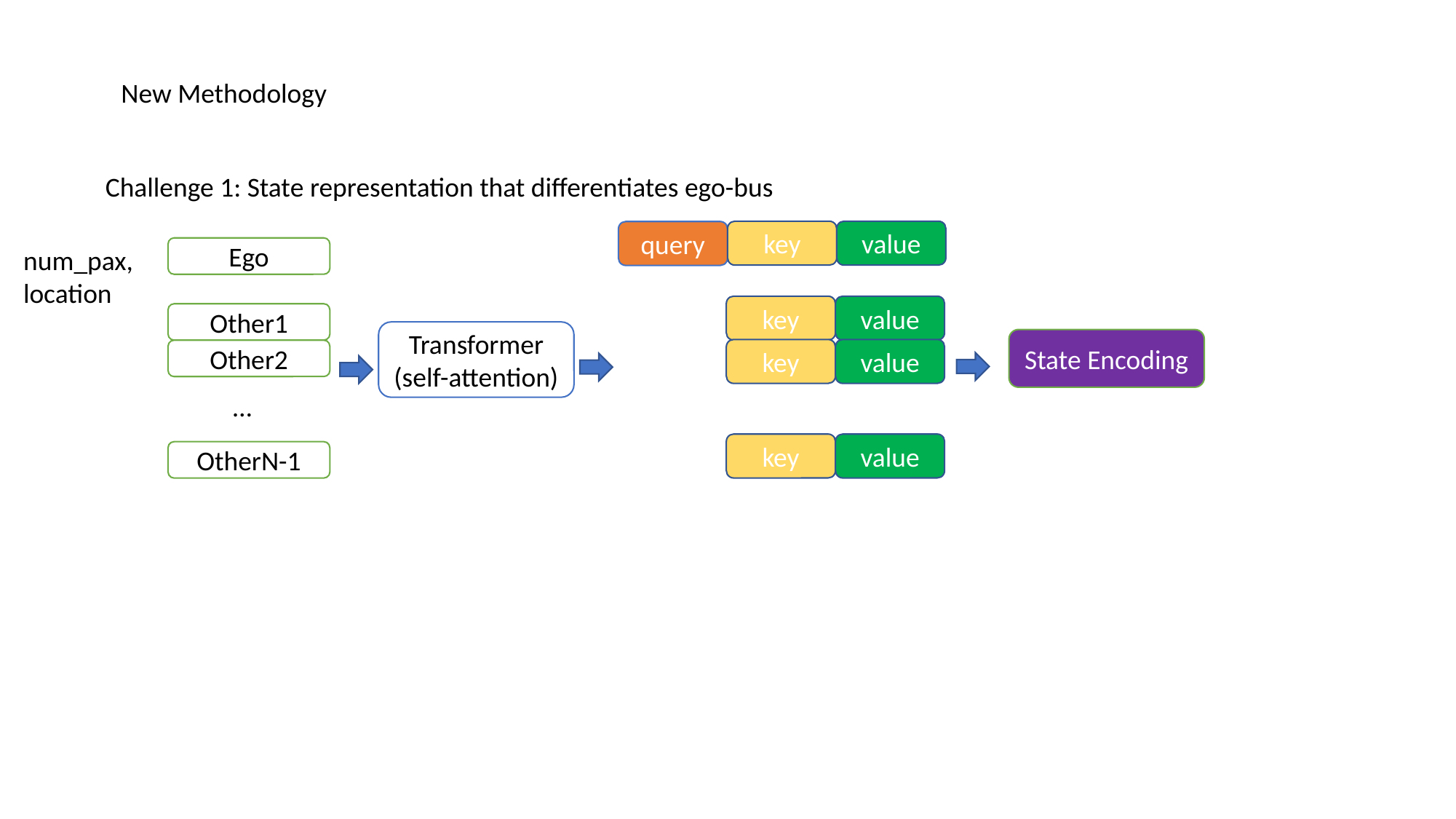

New Methodology
Challenge 1: State representation that differentiates ego-bus
key
value
query
num_pax,
location
Ego
key
value
Other1
Transformer
(self-attention)
State Encoding
key
value
Other2

…
key
value
OtherN-1